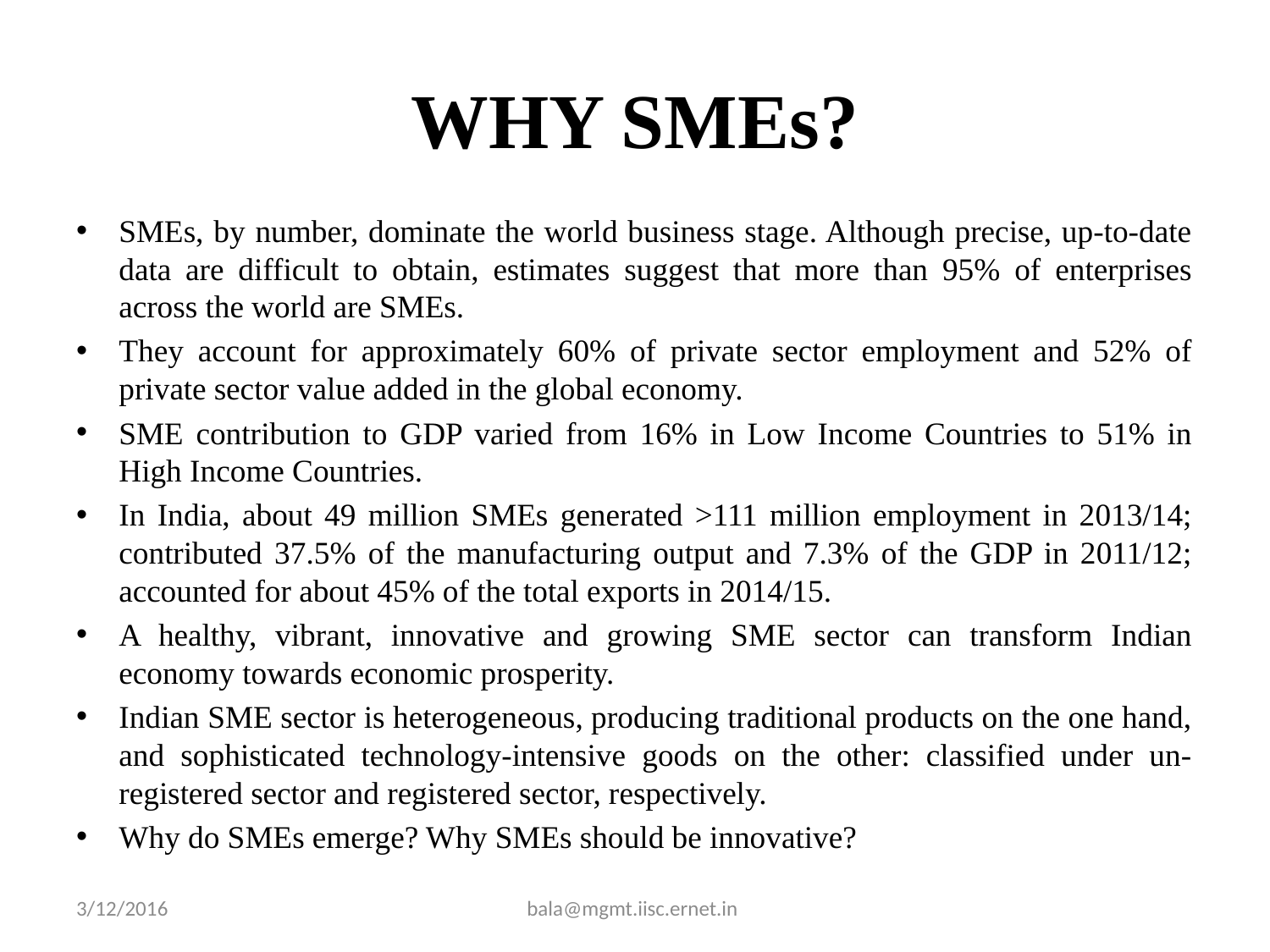

# WHY SMEs?
SMEs, by number, dominate the world business stage. Although precise, up-to-date data are difficult to obtain, estimates suggest that more than 95% of enterprises across the world are SMEs.
They account for approximately 60% of private sector employment and 52% of private sector value added in the global economy.
SME contribution to GDP varied from 16% in Low Income Countries to 51% in High Income Countries.
In India, about 49 million SMEs generated >111 million employment in 2013/14; contributed 37.5% of the manufacturing output and 7.3% of the GDP in 2011/12; accounted for about 45% of the total exports in 2014/15.
A healthy, vibrant, innovative and growing SME sector can transform Indian economy towards economic prosperity.
Indian SME sector is heterogeneous, producing traditional products on the one hand, and sophisticated technology-intensive goods on the other: classified under un-registered sector and registered sector, respectively.
Why do SMEs emerge? Why SMEs should be innovative?

3/12/2016
bala@mgmt.iisc.ernet.in